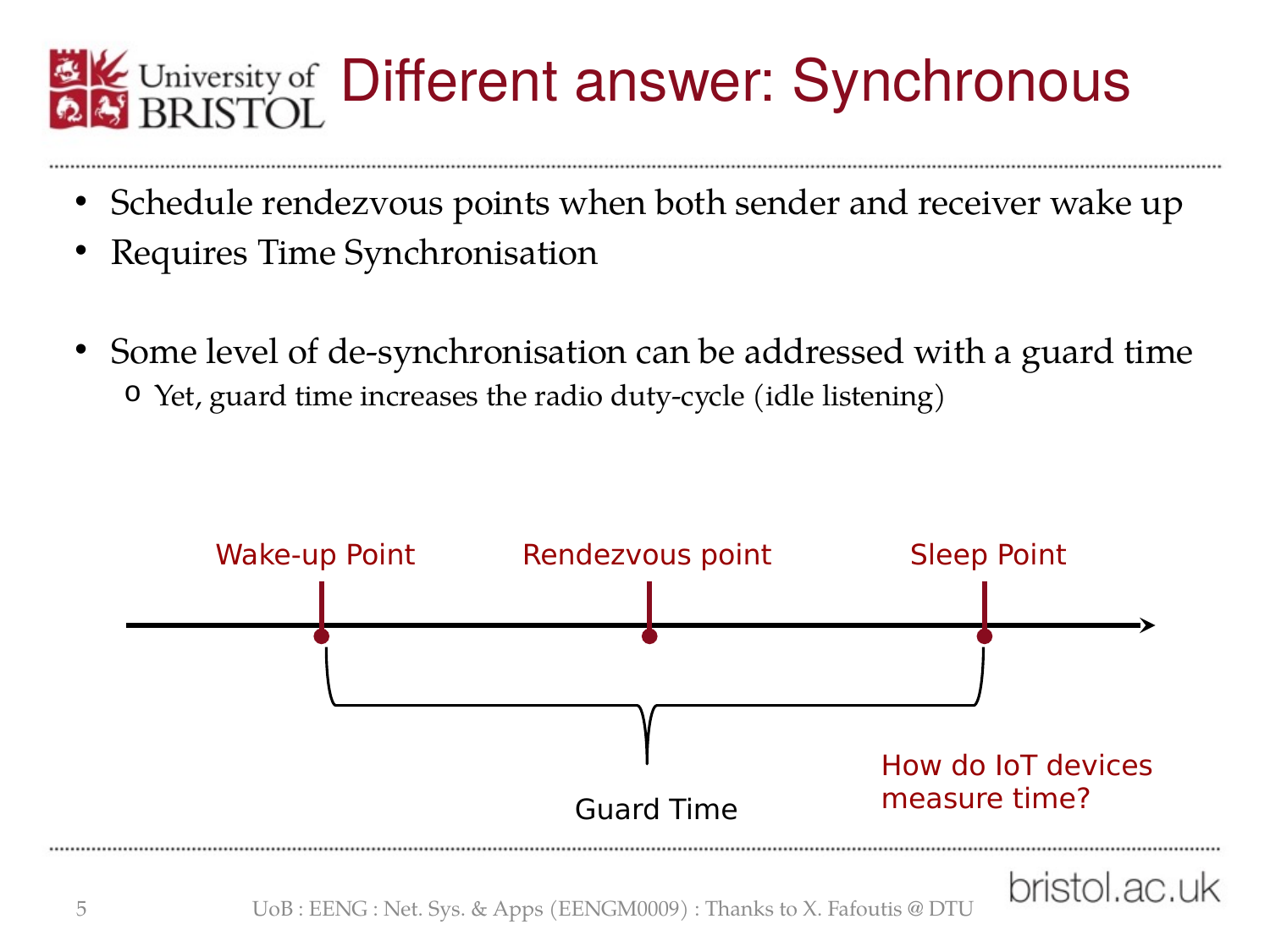

# Different answer: Synchronous
Schedule rendezvous points when both sender and receiver wake up
Requires Time Synchronisation

Some level of de-synchronisation can be addressed with a guard time
Yet, guard time increases the radio duty-cycle (idle listening)

Wake-up Point
Rendezvous point
Sleep Point
How do IoT devices
measure time?
Guard Time
5
UoB : EENG : Net. Sys. & Apps (EENGM0009) : Thanks to X. Fafoutis @ DTU